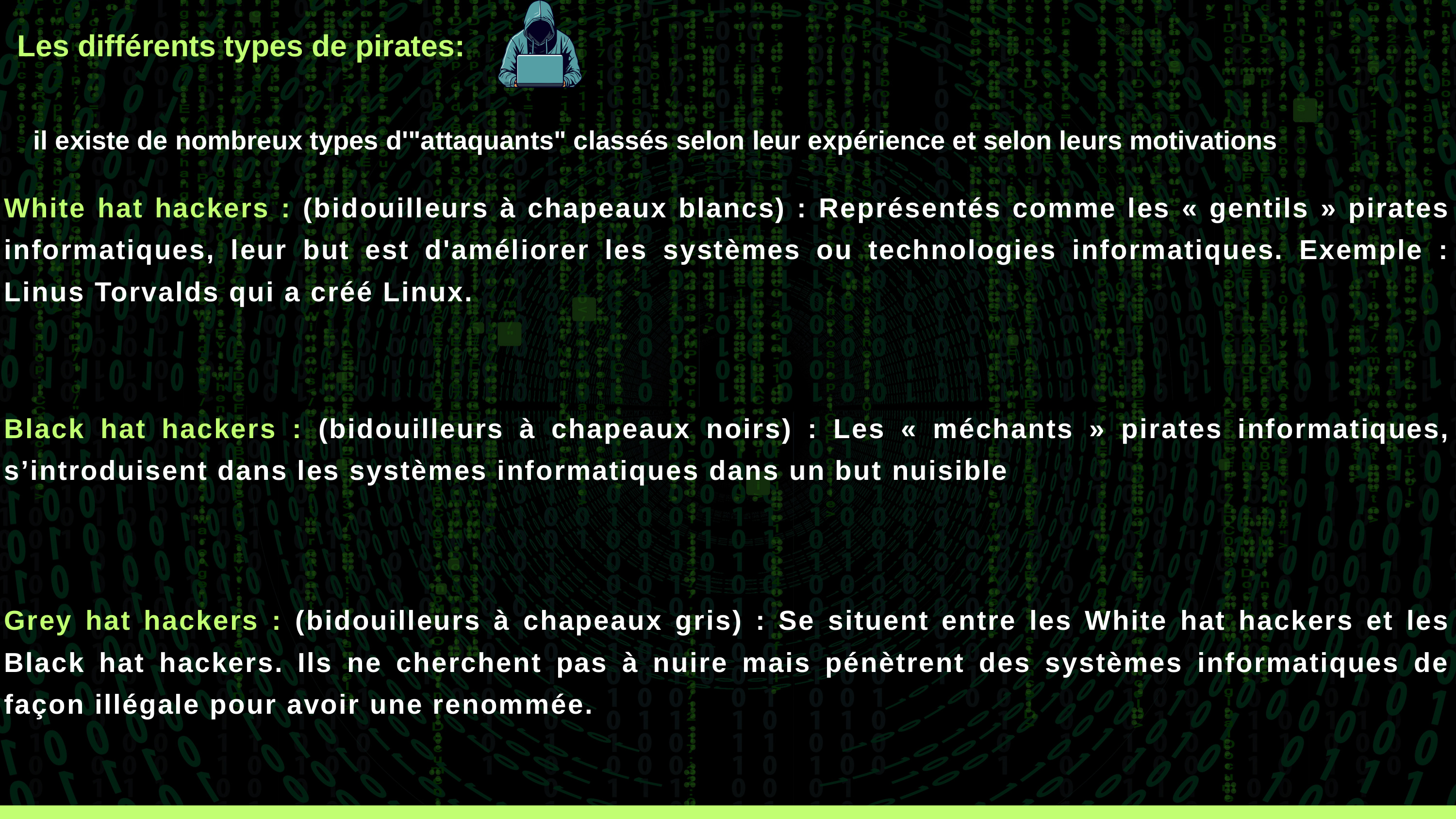

Les différents types de pirates:
 il existe de nombreux types d'"attaquants" classés selon leur expérience et selon leurs motivations
White hat hackers : (bidouilleurs à chapeaux blancs) : Représentés comme les « gentils » pirates informatiques, leur but est d'améliorer les systèmes ou technologies informatiques. Exemple : Linus Torvalds qui a créé Linux.
Black hat hackers : (bidouilleurs à chapeaux noirs) : Les « méchants » pirates informatiques, s’introduisent dans les systèmes informatiques dans un but nuisible
Grey hat hackers : (bidouilleurs à chapeaux gris) : Se situent entre les White hat hackers et les Black hat hackers. Ils ne cherchent pas à nuire mais pénètrent des systèmes informatiques de façon illégale pour avoir une renommée.